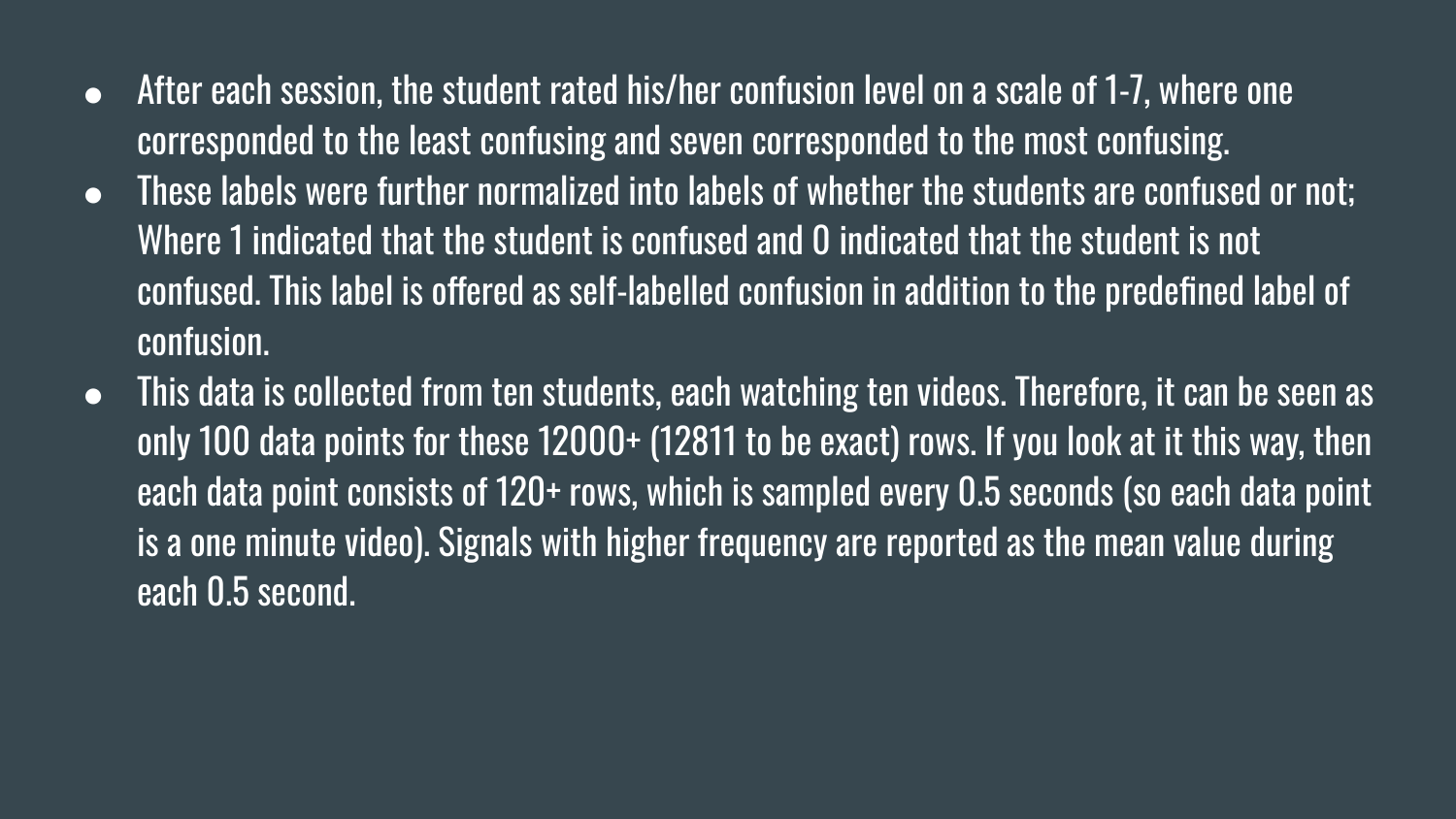

After each session, the student rated his/her confusion level on a scale of 1-7, where one corresponded to the least confusing and seven corresponded to the most confusing.
These labels were further normalized into labels of whether the students are confused or not; Where 1 indicated that the student is confused and 0 indicated that the student is not confused. This label is offered as self-labelled confusion in addition to the predefined label of confusion.
This data is collected from ten students, each watching ten videos. Therefore, it can be seen as only 100 data points for these 12000+ (12811 to be exact) rows. If you look at it this way, then each data point consists of 120+ rows, which is sampled every 0.5 seconds (so each data point is a one minute video). Signals with higher frequency are reported as the mean value during each 0.5 second.